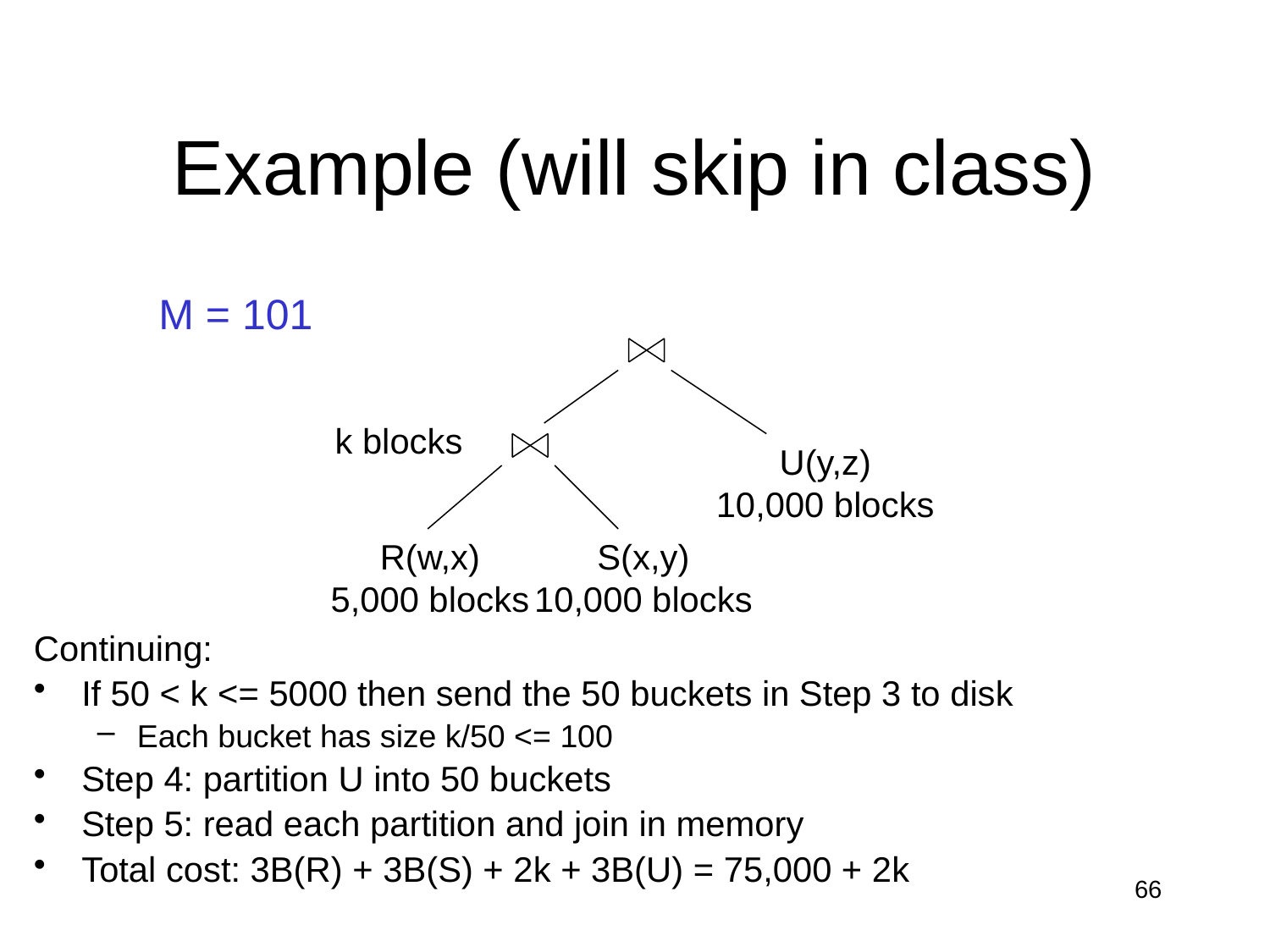

# Example (will skip in class)
M = 101

k blocks

U(y,z)
10,000 blocks

R(w,x)
5,000 blocks
S(x,y)
10,000 blocks
Continuing:
If 50 < k <= 5000 then send the 50 buckets in Step 3 to disk
Each bucket has size k/50 <= 100
Step 4: partition U into 50 buckets
Step 5: read each partition and join in memory
Total cost: 3B(R) + 3B(S) + 2k + 3B(U) = 75,000 + 2k
66